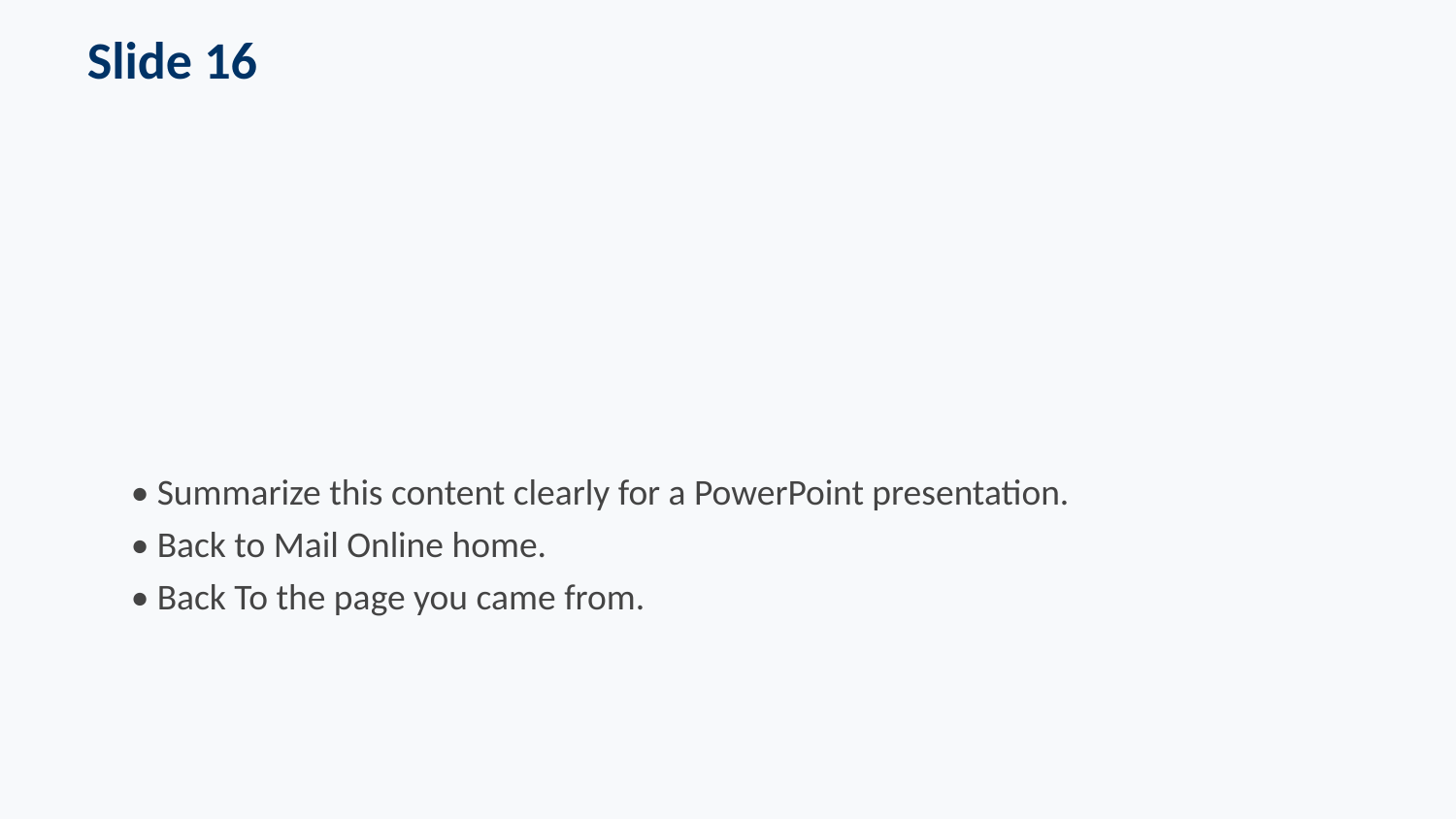

Slide 16
• Summarize this content clearly for a PowerPoint presentation.
• Back to Mail Online home.
• Back To the page you came from.